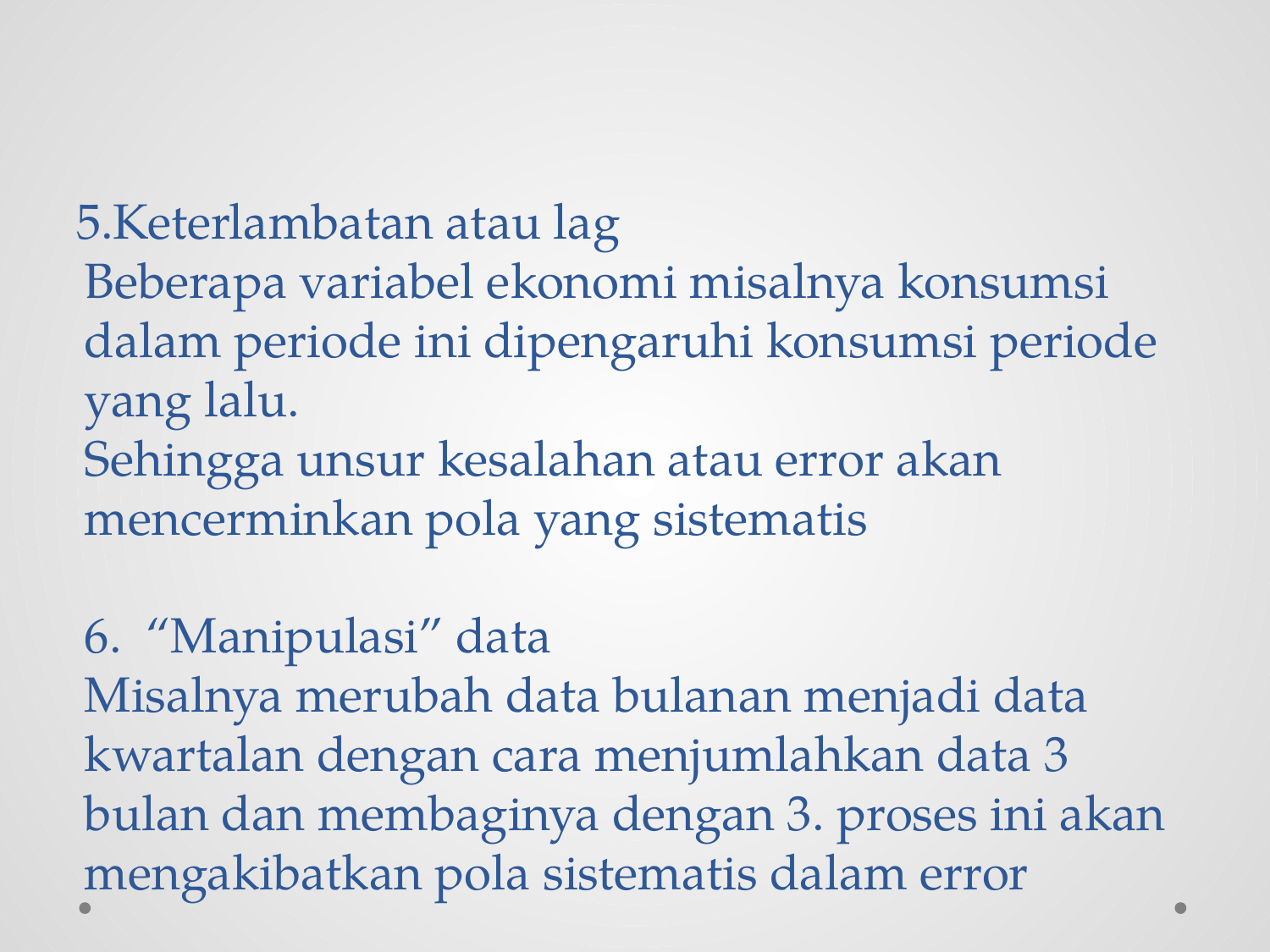

# Keterlambatan atau lag Beberapa variabel ekonomi misalnya konsumsi dalam periode ini dipengaruhi konsumsi periode yang lalu. Sehingga unsur kesalahan atau error akan mencerminkan pola yang sistematis 6.  “Manipulasi” data Misalnya merubah data bulanan menjadi data kwartalan dengan cara menjumlahkan data 3 bulan dan membaginya dengan 3. proses ini akan mengakibatkan pola sistematis dalam error